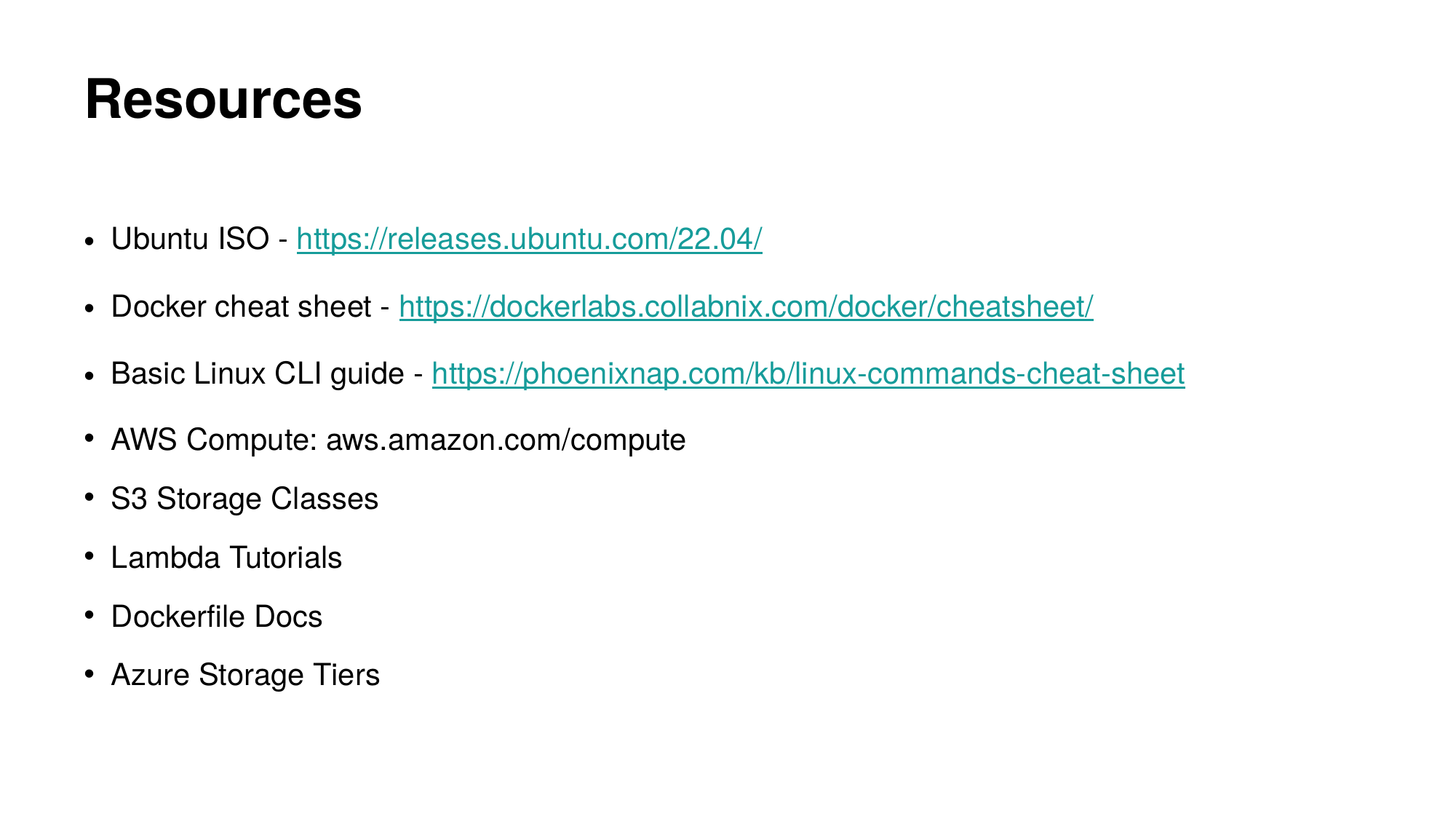

# Resources
Ubuntu ISO - https://releases.ubuntu.com/22.04/
Docker cheat sheet - https://dockerlabs.collabnix.com/docker/cheatsheet/
Basic Linux CLI guide - https://phoenixnap.com/kb/linux-commands-cheat-sheet
AWS Compute: aws.amazon.com/compute
S3 Storage Classes
Lambda Tutorials
Dockerfile Docs
Azure Storage Tiers